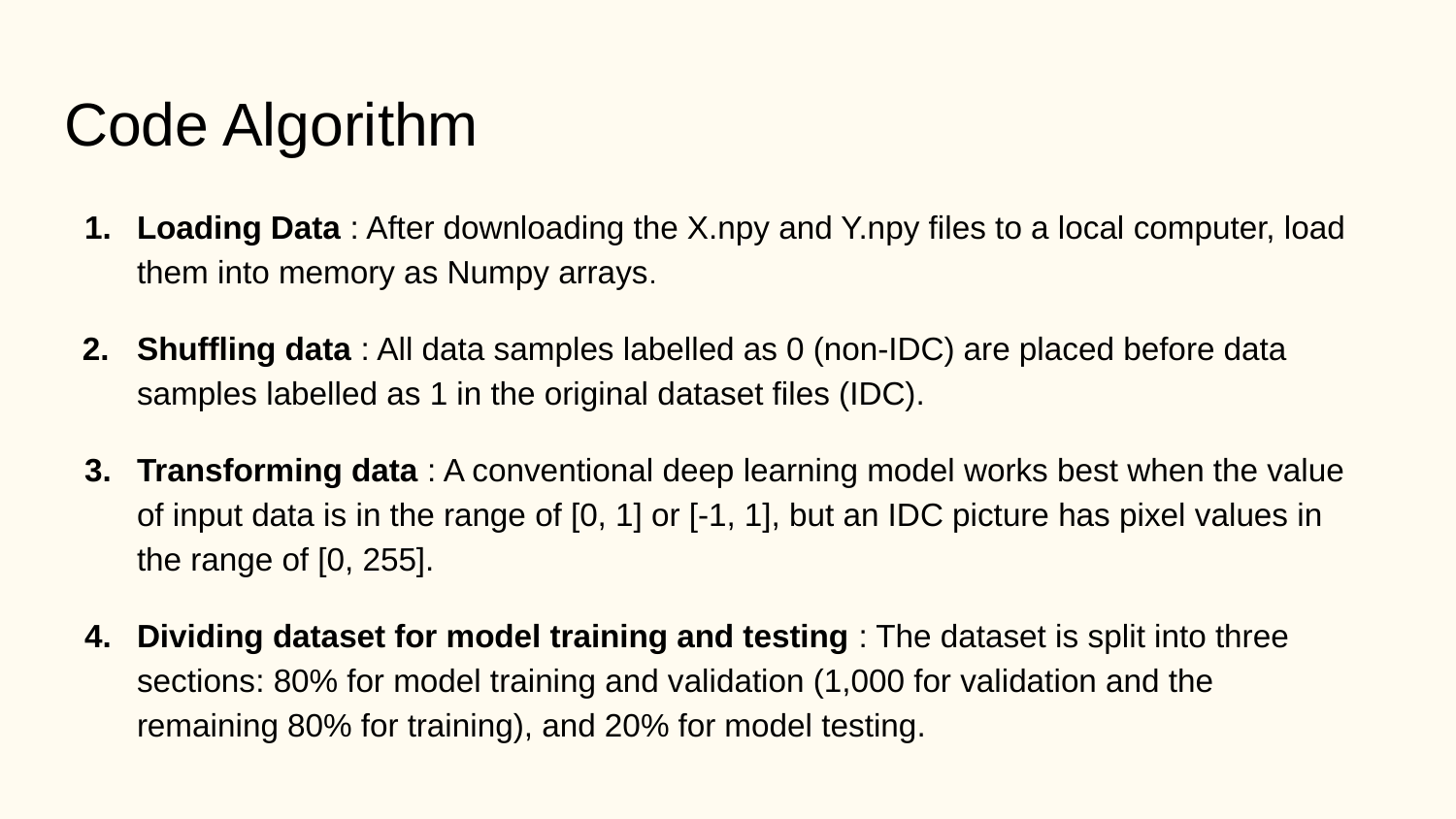

# Code Algorithm
Loading Data : After downloading the X.npy and Y.npy files to a local computer, load them into memory as Numpy arrays.
Shuffling data : All data samples labelled as 0 (non-IDC) are placed before data samples labelled as 1 in the original dataset files (IDC).
Transforming data : A conventional deep learning model works best when the value of input data is in the range of [0, 1] or [-1, 1], but an IDC picture has pixel values in the range of [0, 255].
Dividing dataset for model training and testing : The dataset is split into three sections: 80% for model training and validation (1,000 for validation and the remaining 80% for training), and 20% for model testing.